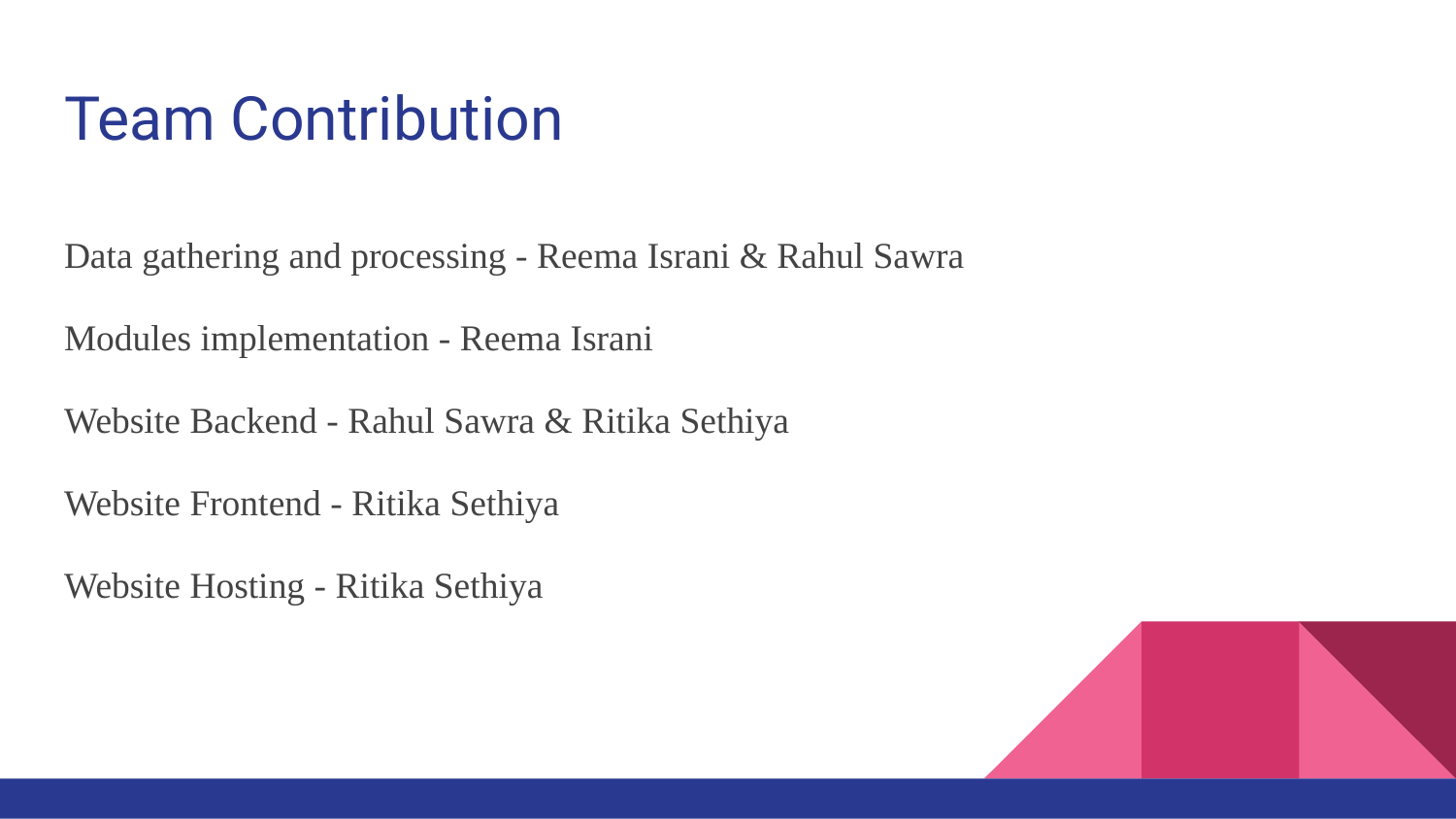

# Team Contribution

Data gathering and processing - Reema Israni & Rahul Sawra
Modules implementation - Reema Israni
Website Backend - Rahul Sawra & Ritika Sethiya
Website Frontend - Ritika Sethiya
Website Hosting - Ritika Sethiya